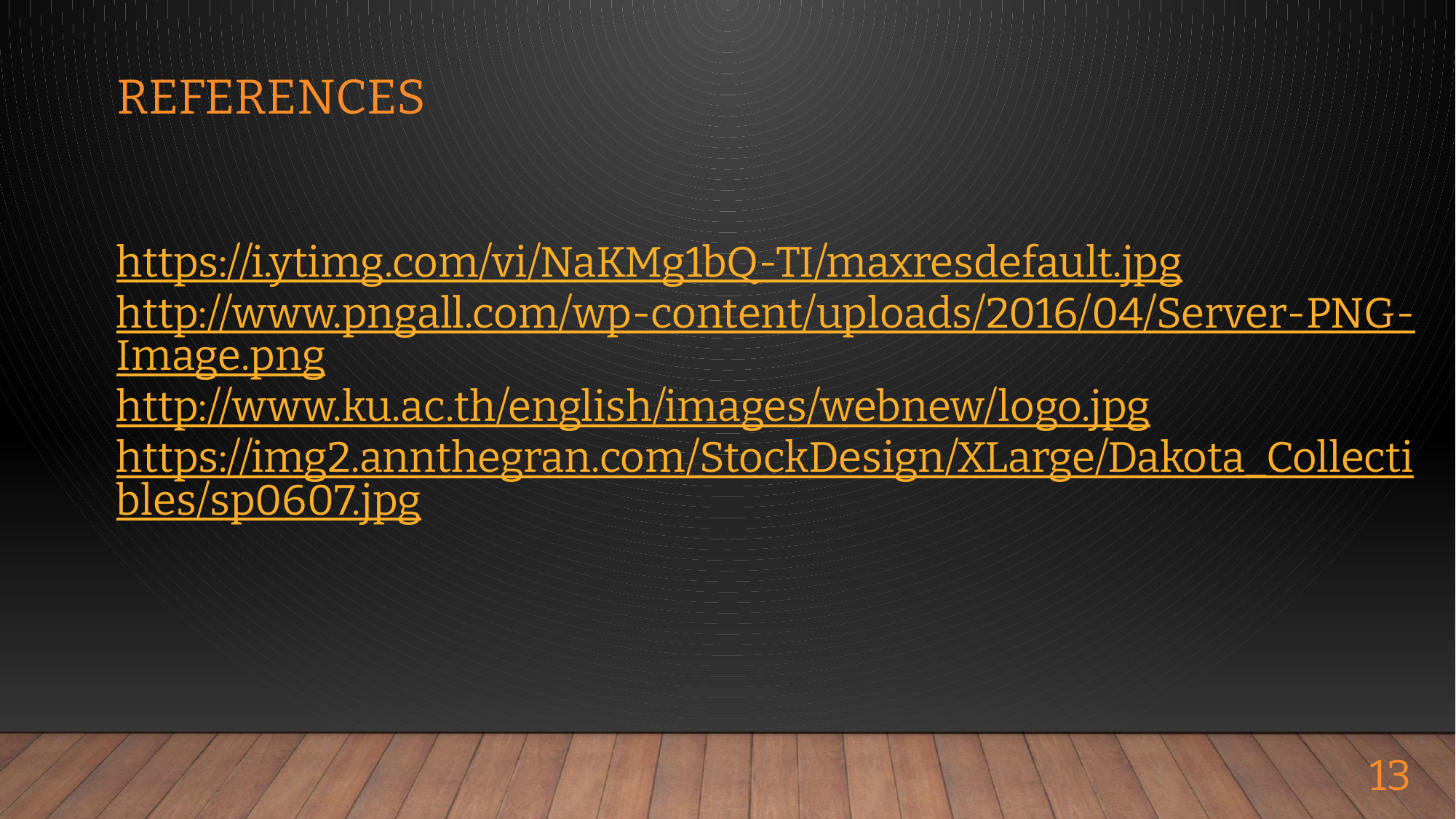

# References
https://i.ytimg.com/vi/NaKMg1bQ-TI/maxresdefault.jpg
http://www.pngall.com/wp-content/uploads/2016/04/Server-PNG-Image.png
http://www.ku.ac.th/english/images/webnew/logo.jpg
https://img2.annthegran.com/StockDesign/XLarge/Dakota_Collectibles/sp0607.jpg

13